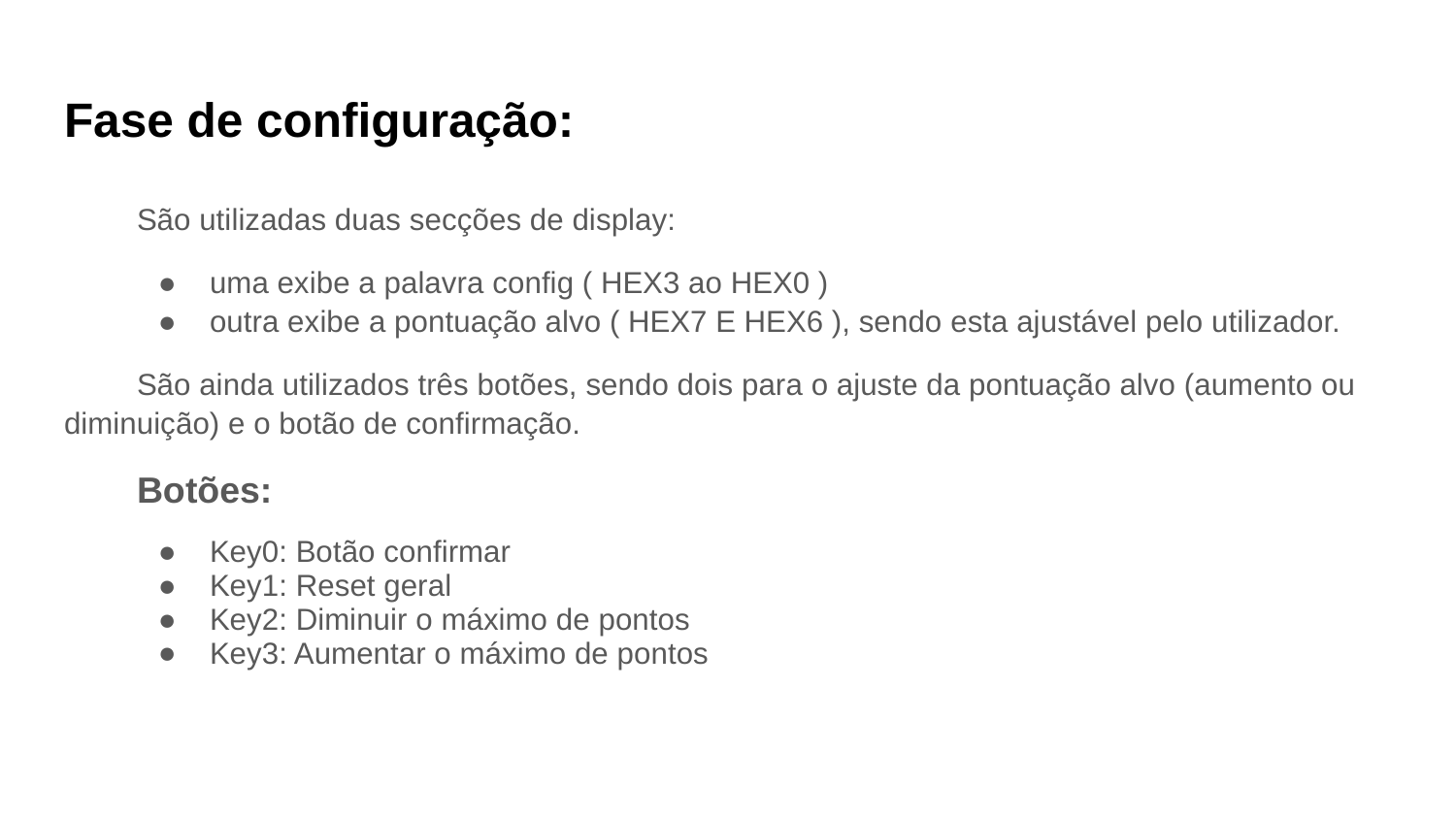

# Fase de configuração:
São utilizadas duas secções de display:
uma exibe a palavra config ( HEX3 ao HEX0 )
outra exibe a pontuação alvo ( HEX7 E HEX6 ), sendo esta ajustável pelo utilizador.
São ainda utilizados três botões, sendo dois para o ajuste da pontuação alvo (aumento ou diminuição) e o botão de confirmação.
Botões:
Key0: Botão confirmar
Key1: Reset geral
Key2: Diminuir o máximo de pontos
Key3: Aumentar o máximo de pontos